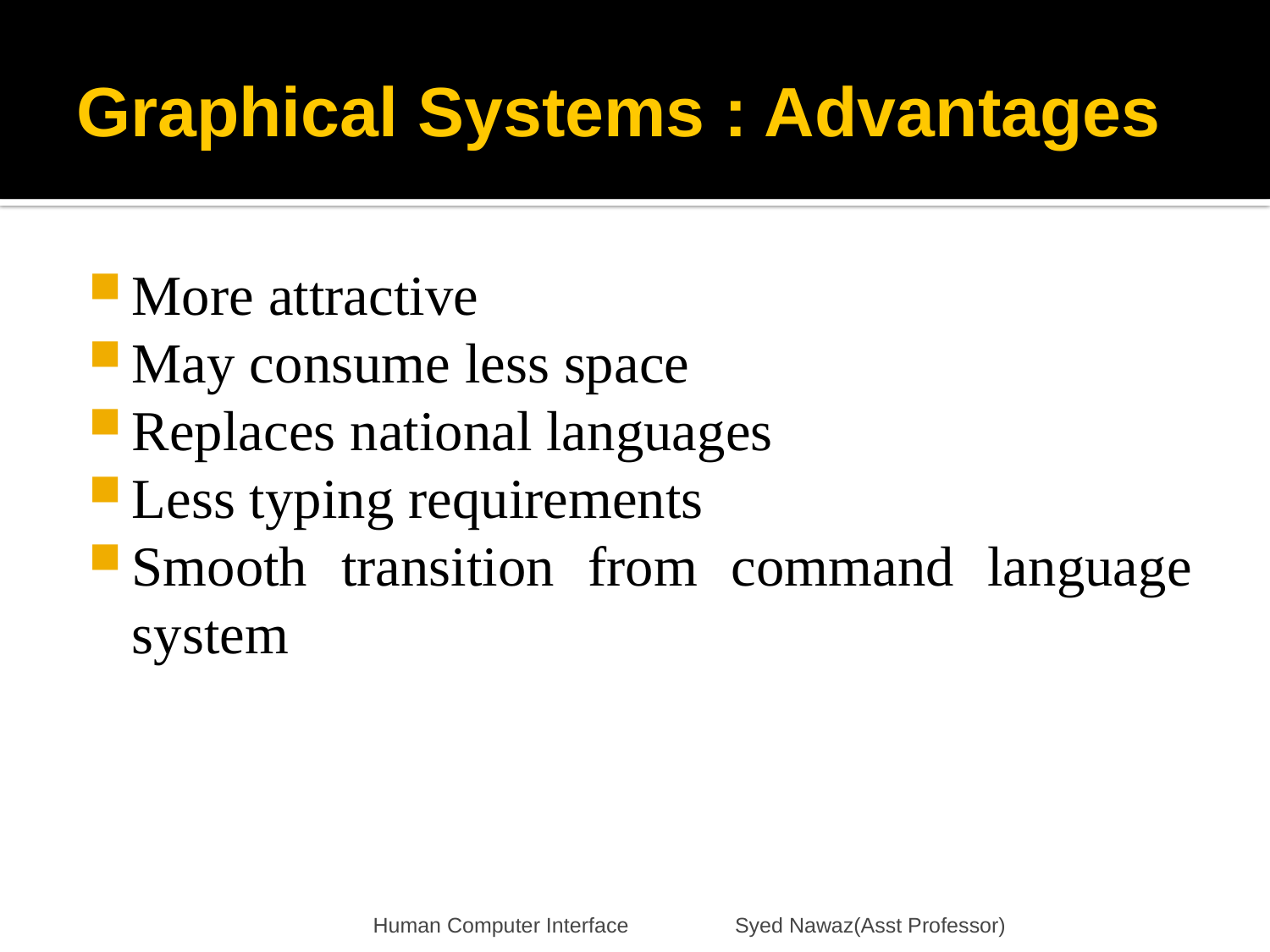

# Graphical Systems : Advantages
More attractive
May consume less space
Replaces national languages
Less typing requirements
Smooth transition from command language system

Human Computer Interface                  Syed Nawaz(Asst Professor)